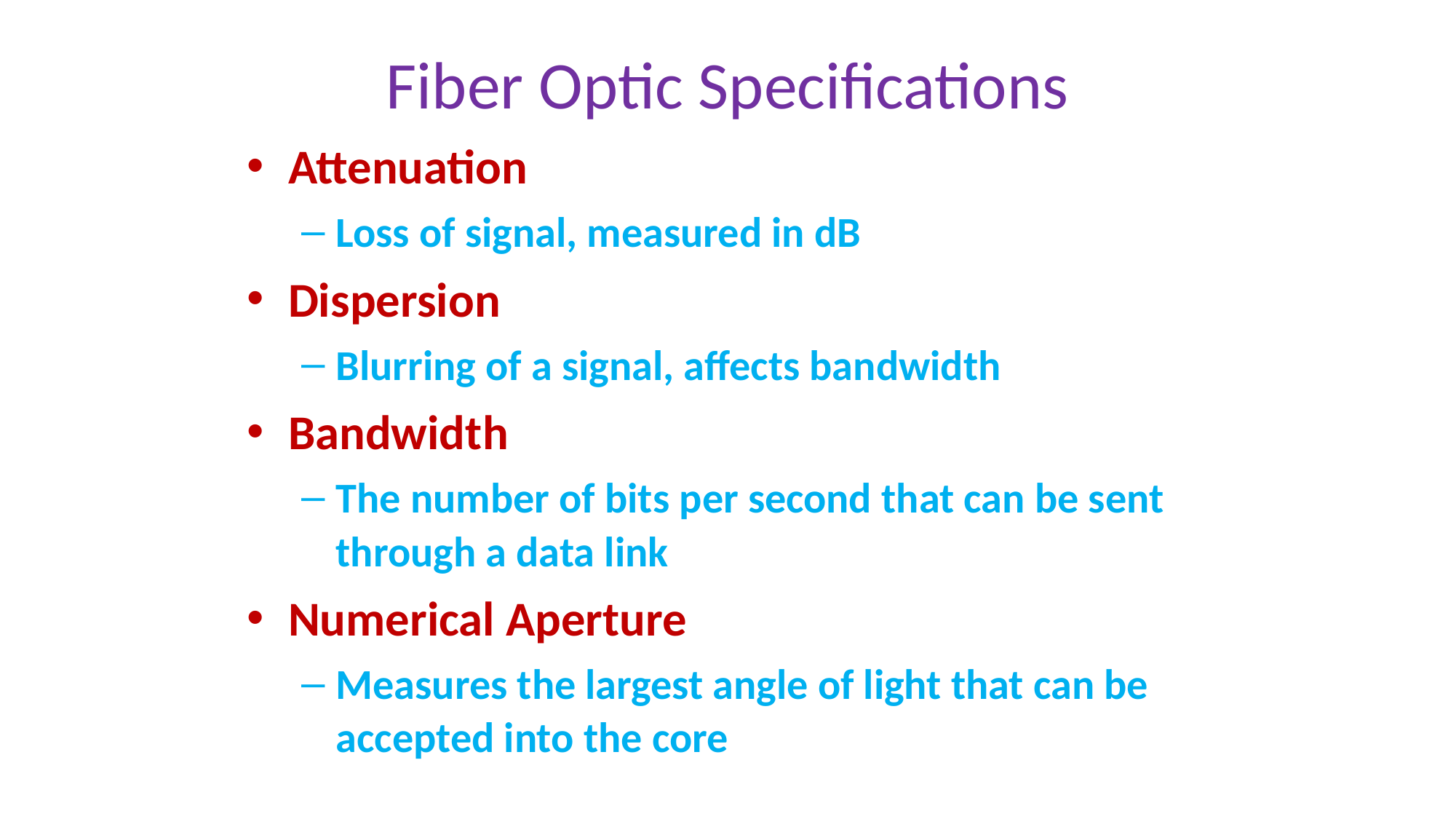

Fiber Optic Specifications
Attenuation
Loss of signal, measured in dB
Dispersion
Blurring of a signal, affects bandwidth
Bandwidth
The number of bits per second that can be sent through a data link
Numerical Aperture
Measures the largest angle of light that can be accepted into the core